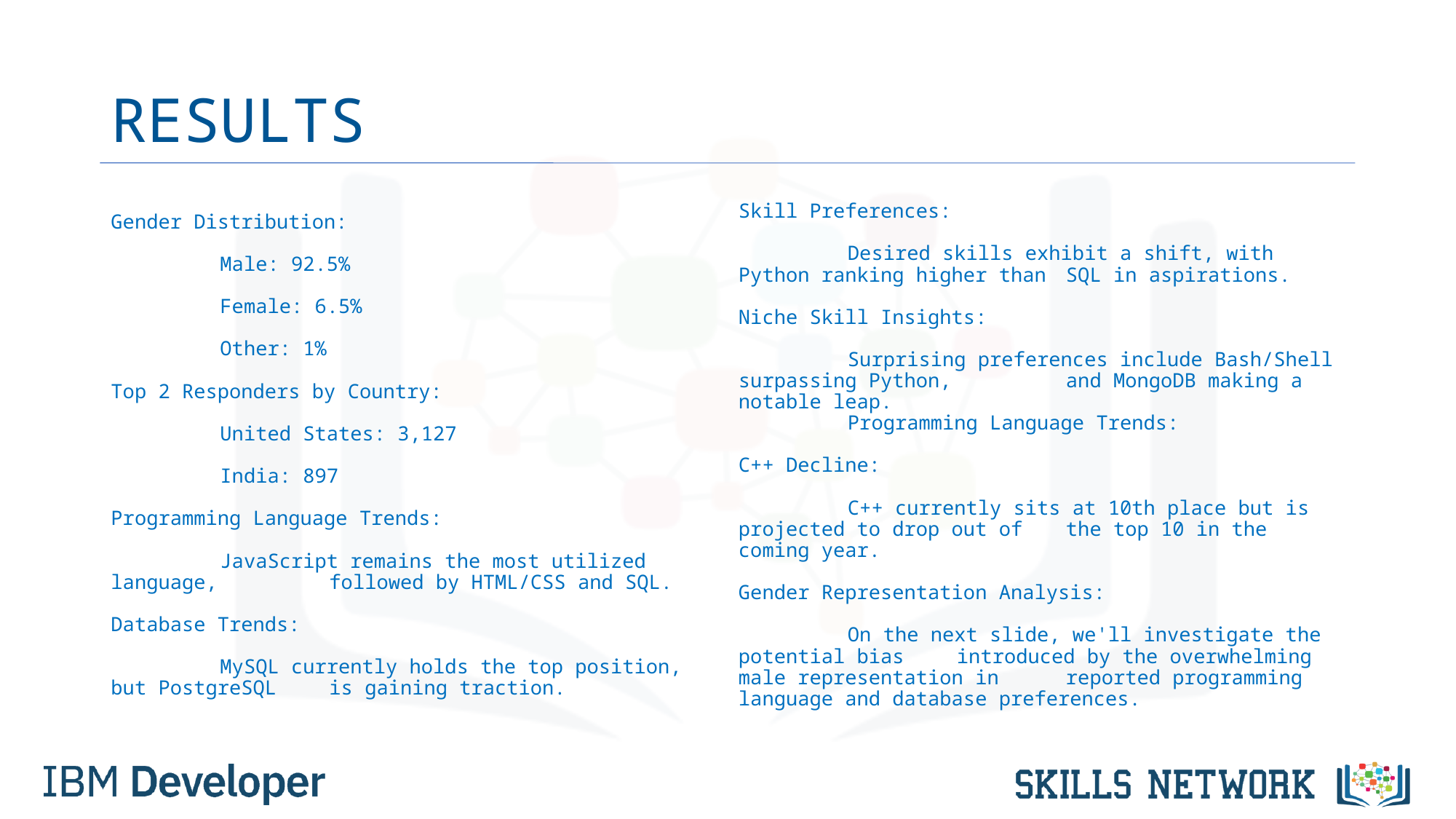

# RESULTS
Gender Distribution:

	Male: 92.5%

	Female: 6.5%

	Other: 1%

Top 2 Responders by Country:

	United States: 3,127

	India: 897

Programming Language Trends:

	JavaScript remains the most utilized language, 	followed by HTML/CSS and SQL.

Database Trends:

	MySQL currently holds the top position, but PostgreSQL 	is gaining traction.
Skill Preferences:

	Desired skills exhibit a shift, with Python ranking higher than 	SQL in aspirations.

Niche Skill Insights:

	Surprising preferences include Bash/Shell surpassing Python, 	and MongoDB making a notable leap.
	Programming Language Trends:

C++ Decline:

	C++ currently sits at 10th place but is projected to drop out of 	the top 10 in the coming year.

Gender Representation Analysis:

	On the next slide, we'll investigate the potential bias 	introduced by the overwhelming male representation in 	reported programming language and database preferences.